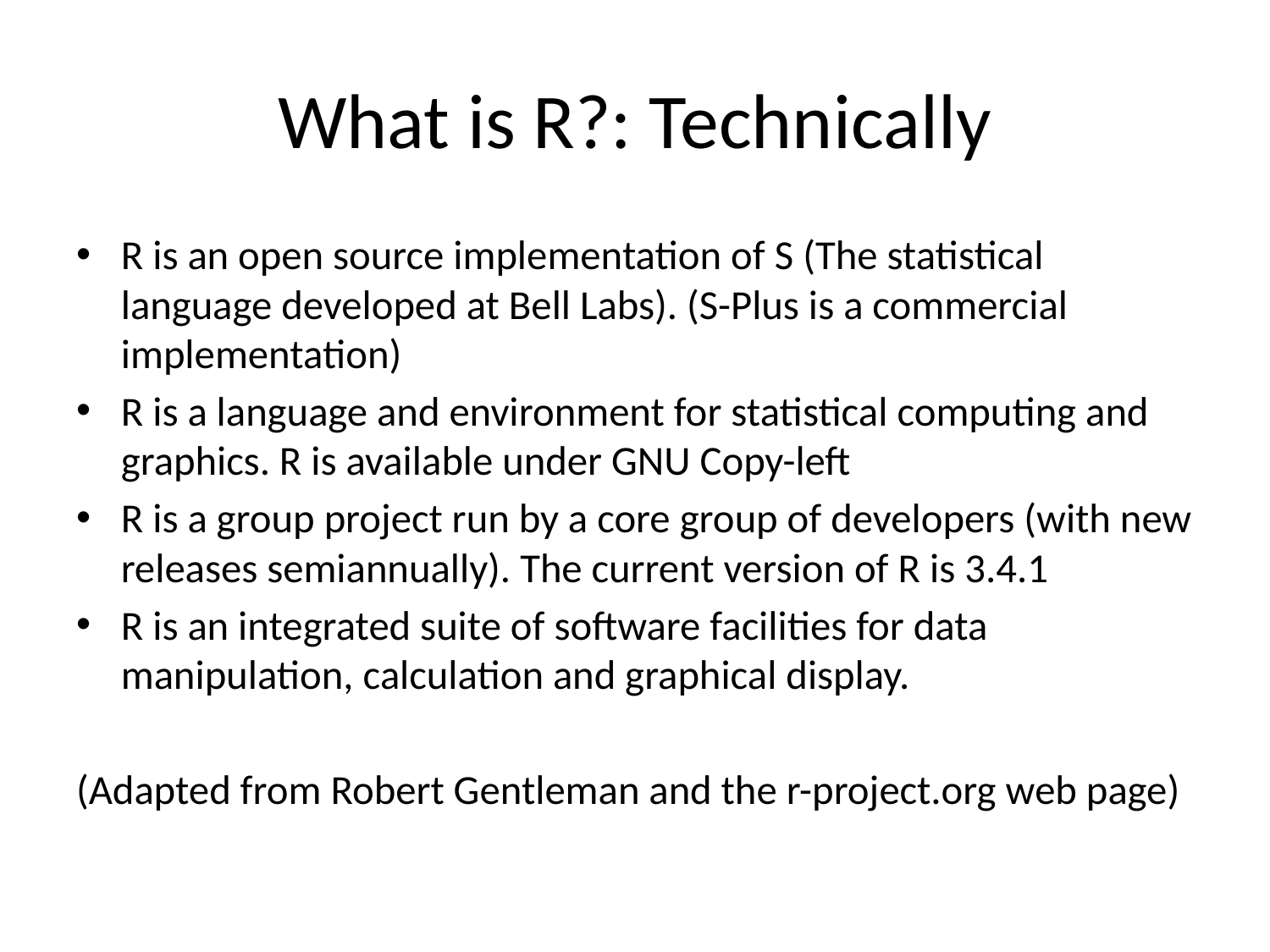

# What is R?: Technically
R is an open source implementation of S (The statistical language developed at Bell Labs). (S-Plus is a commercial implementation)
R is a language and environment for statistical computing and graphics. R is available under GNU Copy-left
R is a group project run by a core group of developers (with new releases semiannually). The current version of R is 3.4.1
R is an integrated suite of software facilities for data manipulation, calculation and graphical display.

(Adapted from Robert Gentleman and the r-project.org web page)